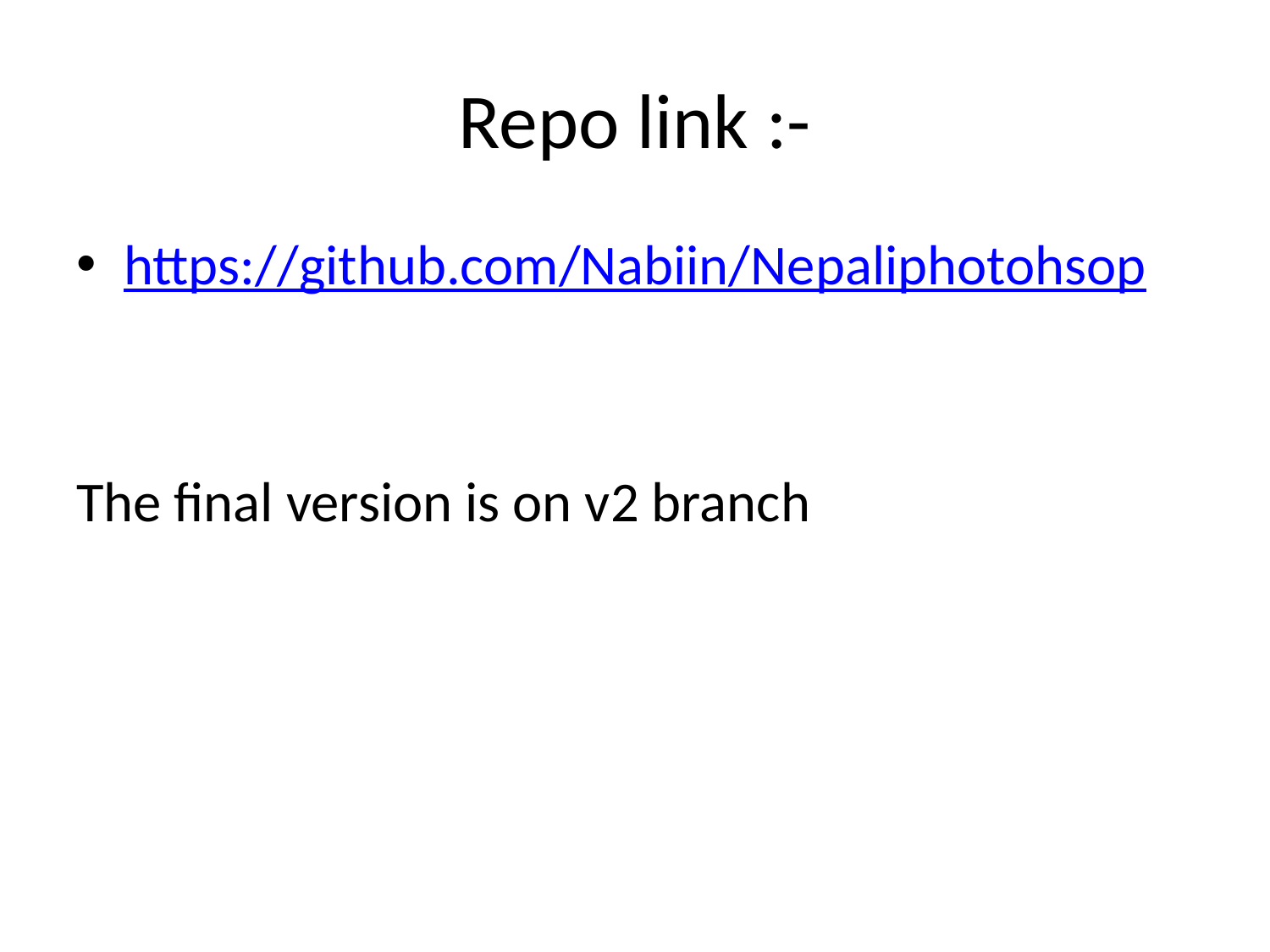

# Repo link :-
https://github.com/Nabiin/Nepaliphotohsop

The final version is on v2 branch